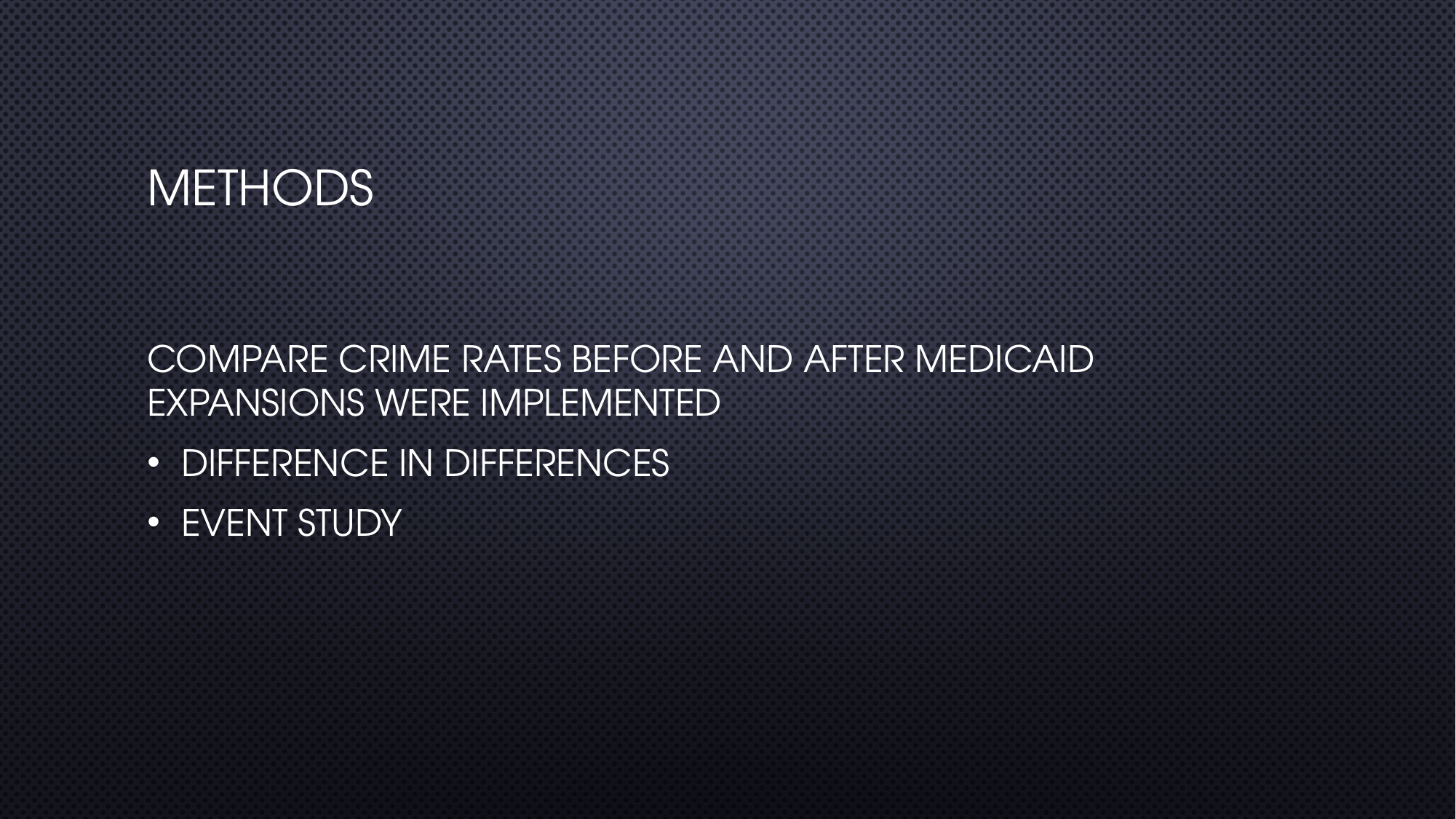

# Methods
Compare crime rates before and after Medicaid expansions were implemented
Difference in Differences
Event Study